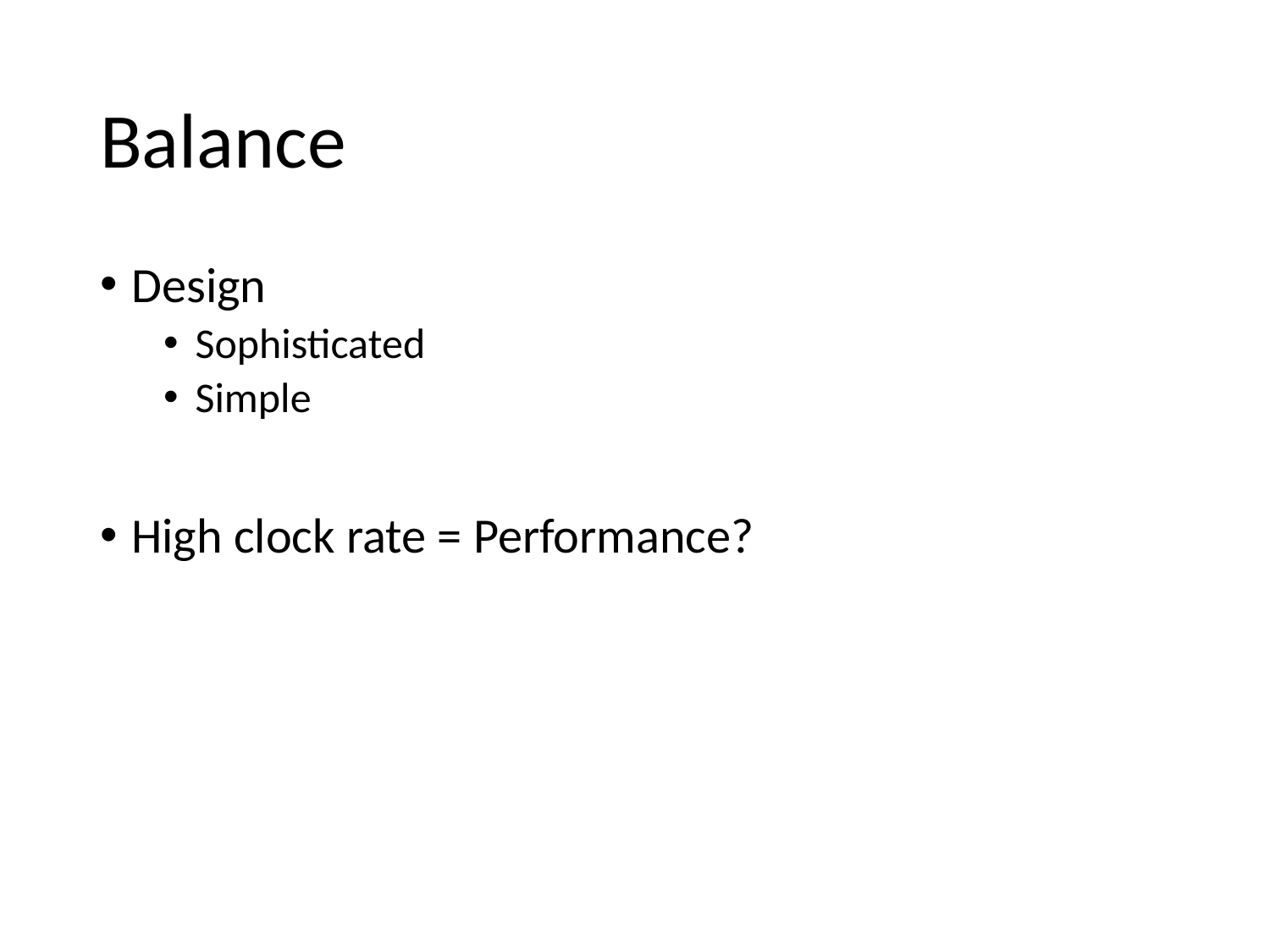

# Balance
Design
Sophisticated
Simple

High clock rate = Performance?